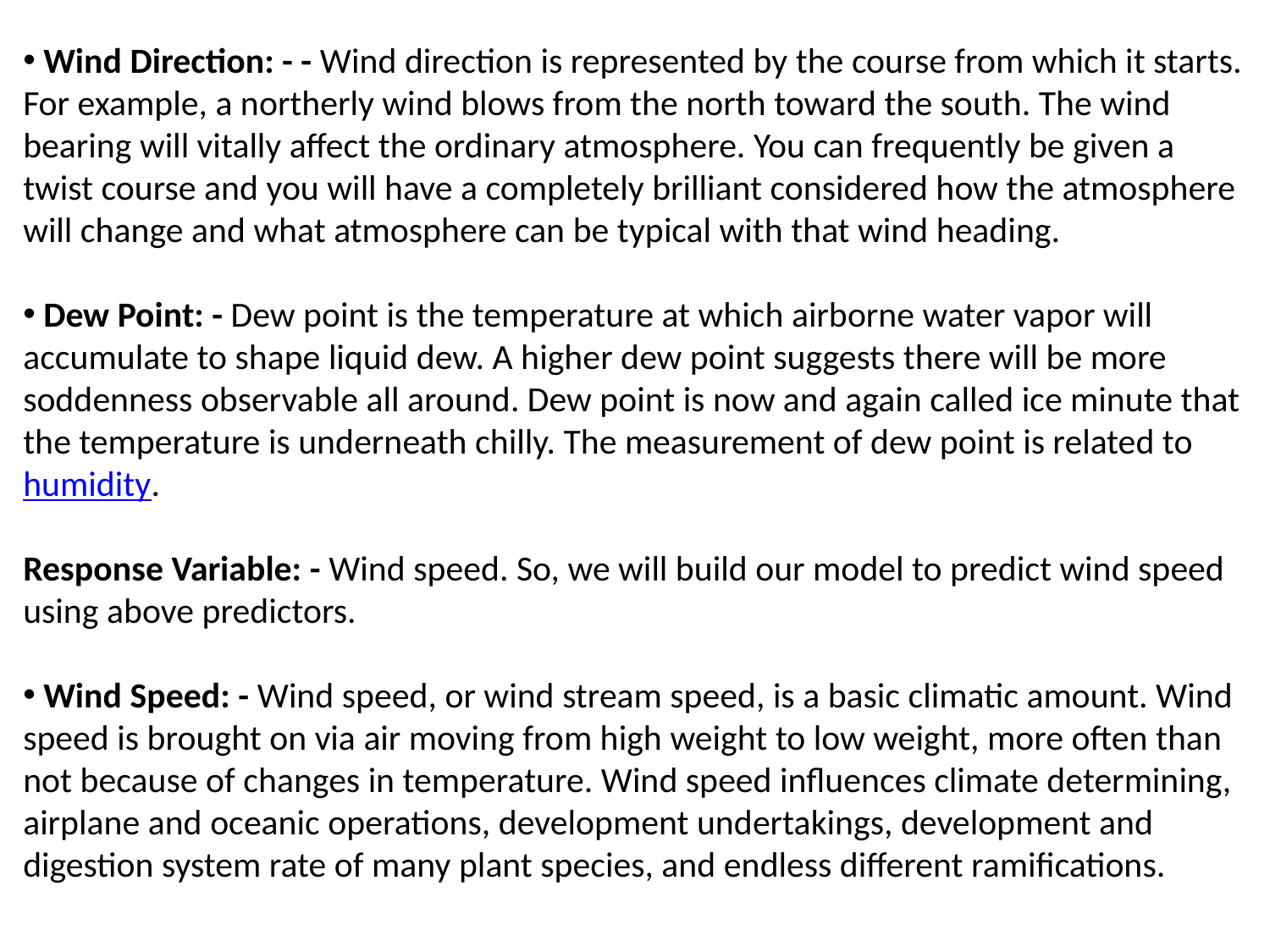

Wind Direction: - - Wind direction is represented by the course from which it starts. For example, a northerly wind blows from the north toward the south. The wind bearing will vitally affect the ordinary atmosphere. You can frequently be given a twist course and you will have a completely brilliant considered how the atmosphere will change and what atmosphere can be typical with that wind heading.

 Dew Point: - Dew point is the temperature at which airborne water vapor will accumulate to shape liquid dew. A higher dew point suggests there will be more soddenness observable all around. Dew point is now and again called ice minute that the temperature is underneath chilly. The measurement of dew point is related to humidity.

Response Variable: - Wind speed. So, we will build our model to predict wind speed using above predictors.

 Wind Speed: - Wind speed, or wind stream speed, is a basic climatic amount. Wind speed is brought on via air moving from high weight to low weight, more often than not because of changes in temperature. Wind speed influences climate determining, airplane and oceanic operations, development undertakings, development and digestion system rate of many plant species, and endless different ramifications.